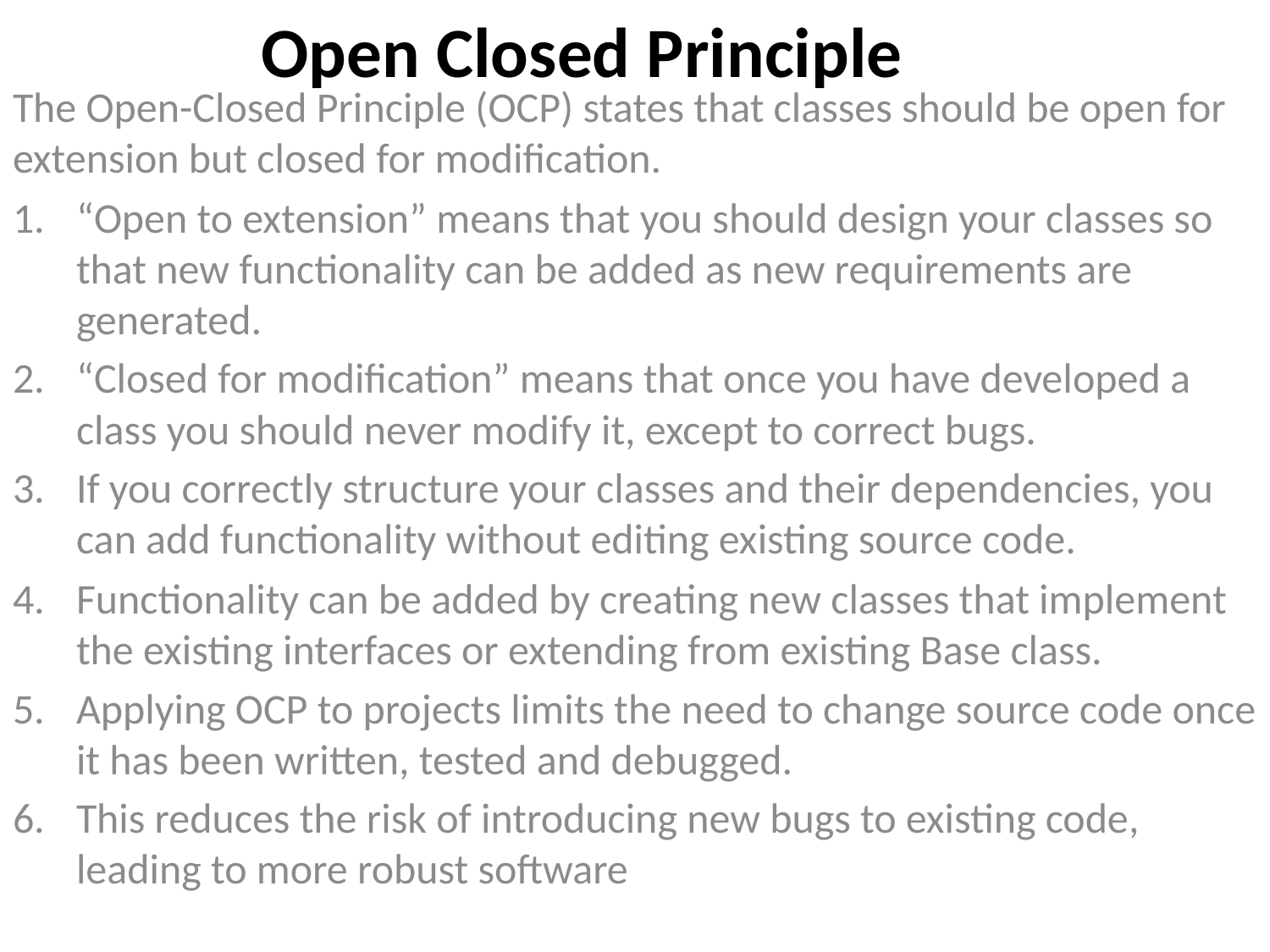

# Open Closed Principle
The Open-Closed Principle (OCP) states that classes should be open for extension but closed for modification.
“Open to extension” means that you should design your classes so that new functionality can be added as new requirements are generated.
“Closed for modification” means that once you have developed a class you should never modify it, except to correct bugs.
If you correctly structure your classes and their dependencies, you can add functionality without editing existing source code.
Functionality can be added by creating new classes that implement the existing interfaces or extending from existing Base class.
Applying OCP to projects limits the need to change source code once it has been written, tested and debugged.
This reduces the risk of introducing new bugs to existing code, leading to more robust software